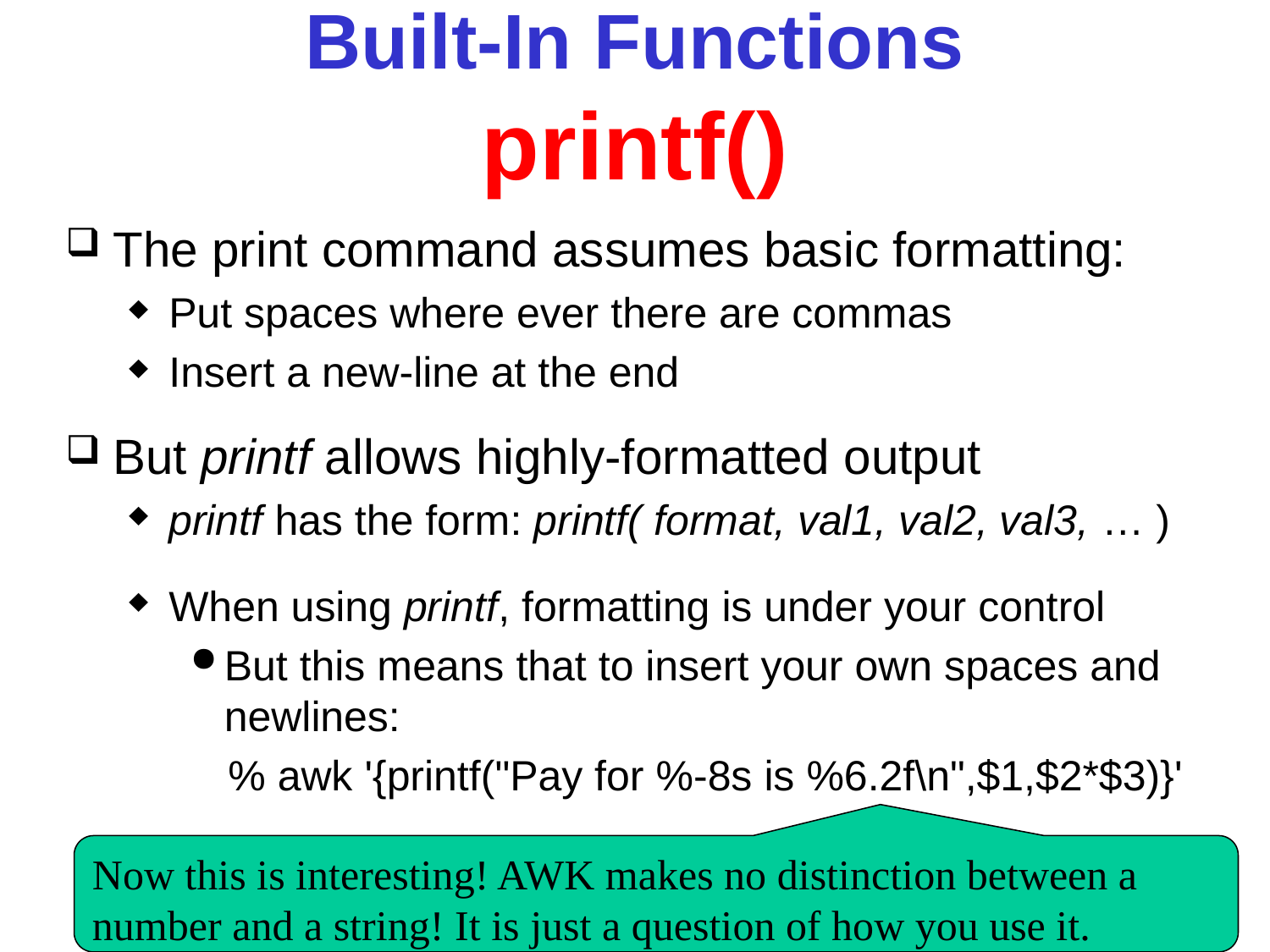

Built-In Functions
printf()
The print command assumes basic formatting:
Put spaces where ever there are commas
Insert a new-line at the end

But printf allows highly-formatted output
printf has the form: printf( format, val1, val2, val3, … )

When using printf, formatting is under your control
But this means that to insert your own spaces and newlines:
  	     % awk '{printf("Pay for %-8s is %6.2f\n",$1,$2*$3)}'
Now this is interesting! AWK makes no distinction between a number and a string! It is just a question of how you use it.